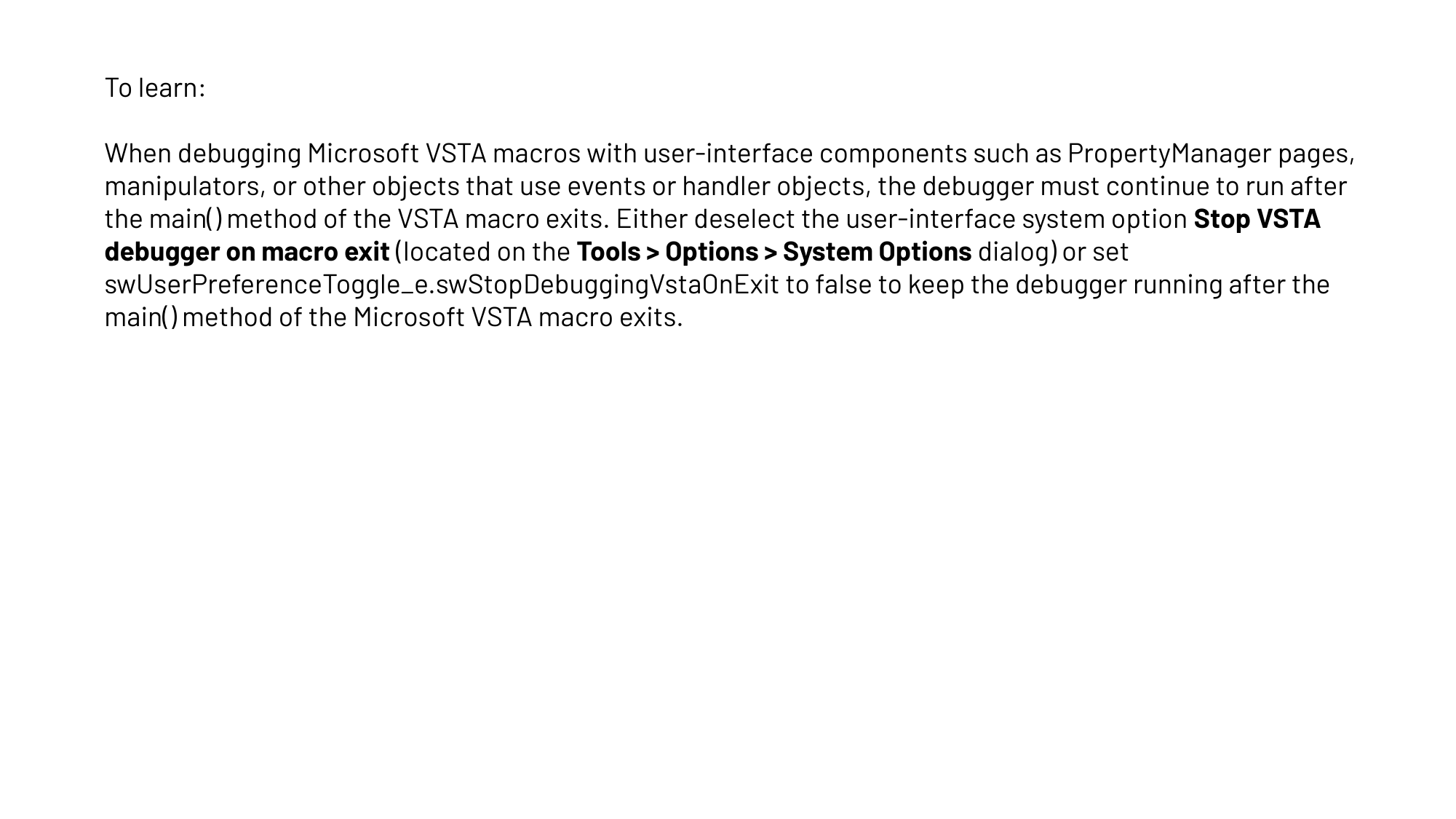

To learn:

When debugging Microsoft VSTA macros with user-interface components such as PropertyManager pages, manipulators, or other objects that use events or handler objects, the debugger must continue to run after the main() method of the VSTA macro exits. Either deselect the user-interface system option Stop VSTA debugger on macro exit (located on the Tools > Options > System Options dialog) or set swUserPreferenceToggle_e.swStopDebuggingVstaOnExit to false to keep the debugger running after the main() method of the Microsoft VSTA macro exits.